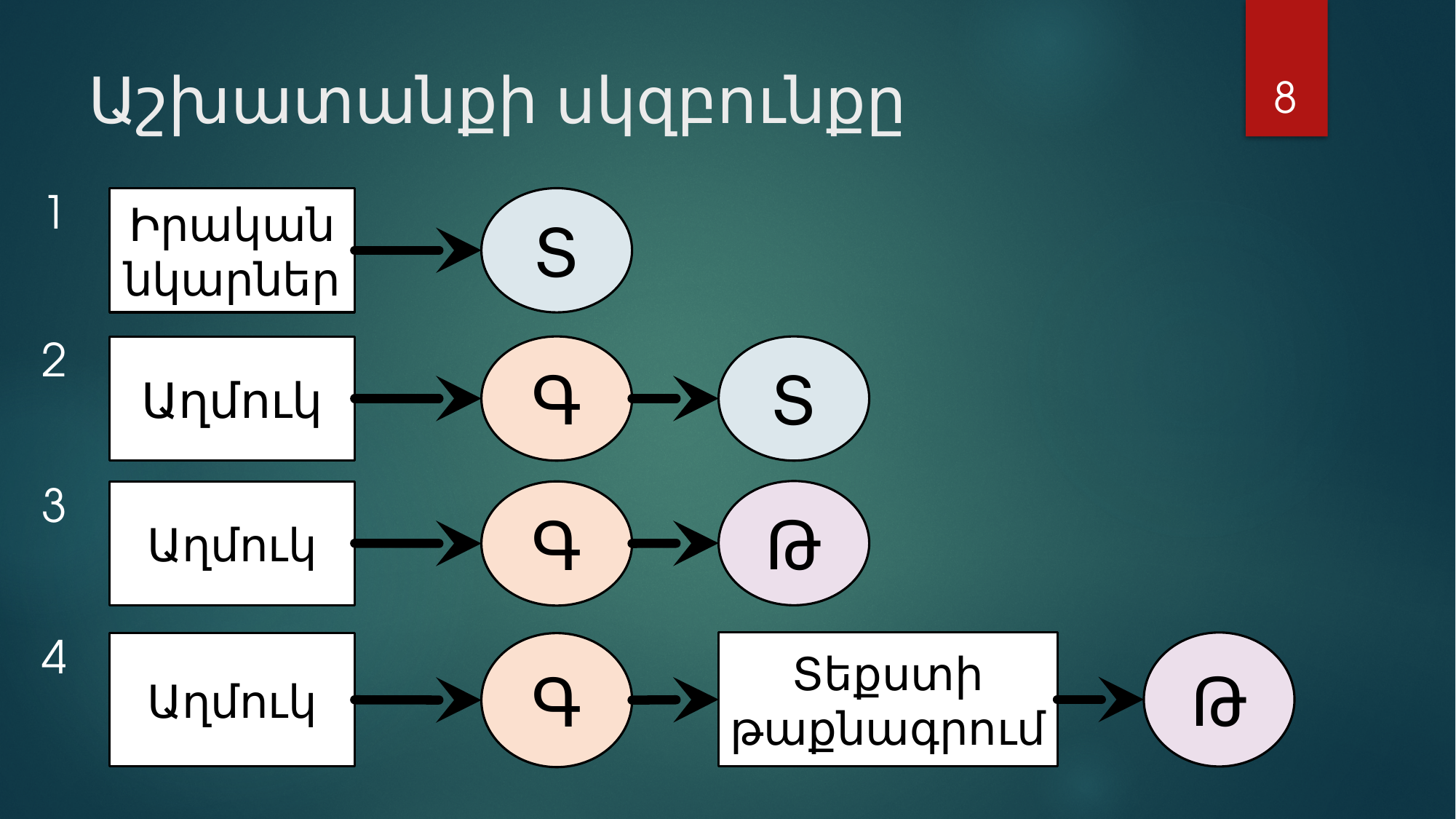

8
# Աշխատանքի սկզբունքը
1
Իրական նկարներ
Տ
2
Աղմուկ
Գ
Տ
3
Թ
Աղմուկ
Գ
4
Տեքստի թաքնագրում
Թ
Աղմուկ
Գ